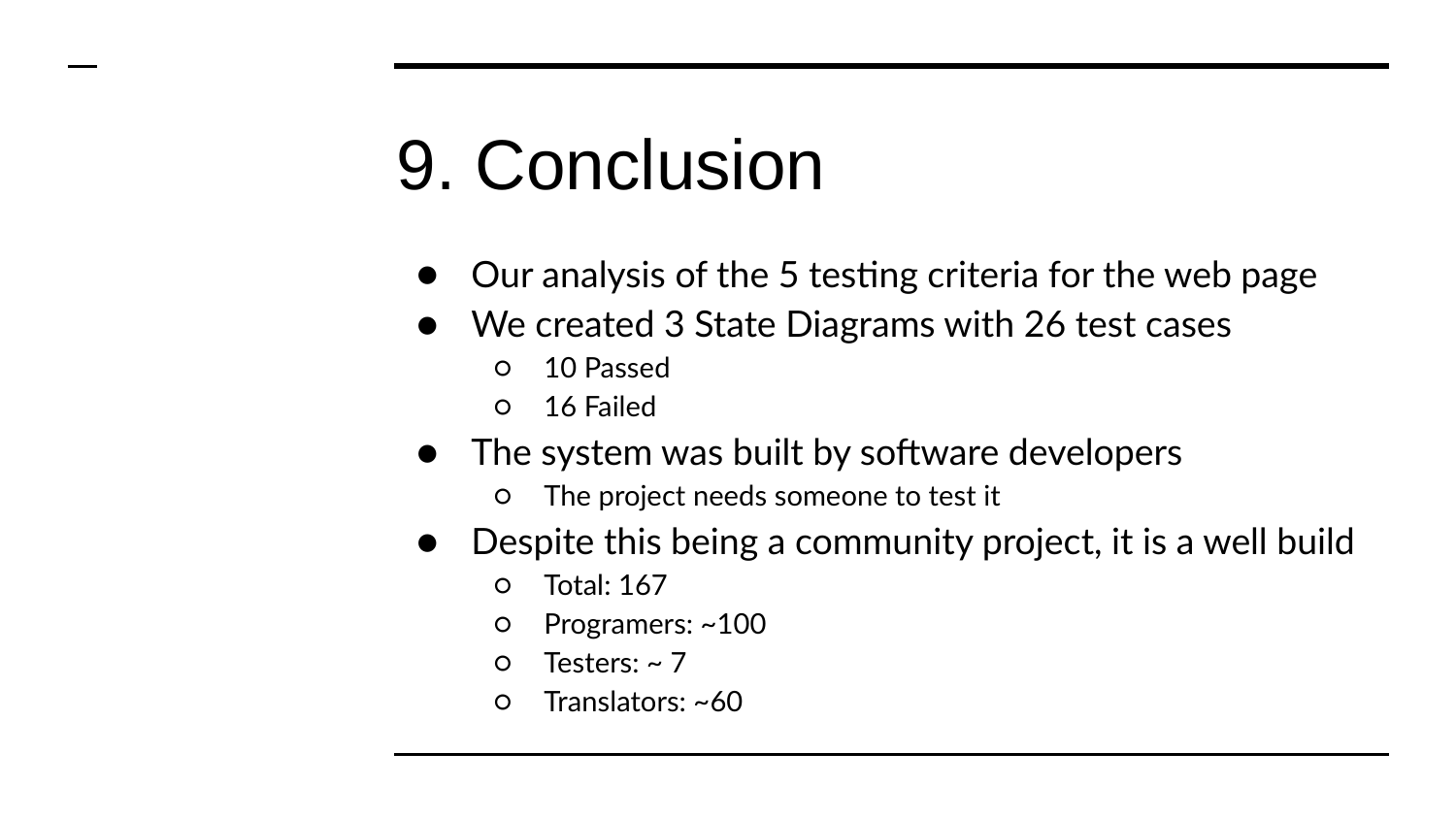

# 9. Conclusion
Our analysis of the 5 testing criteria for the web page
We created 3 State Diagrams with 26 test cases
10 Passed
16 Failed
The system was built by software developers
The project needs someone to test it
Despite this being a community project, it is a well build
Total: 167
Programers: ~100
Testers: ~ 7
Translators: ~60